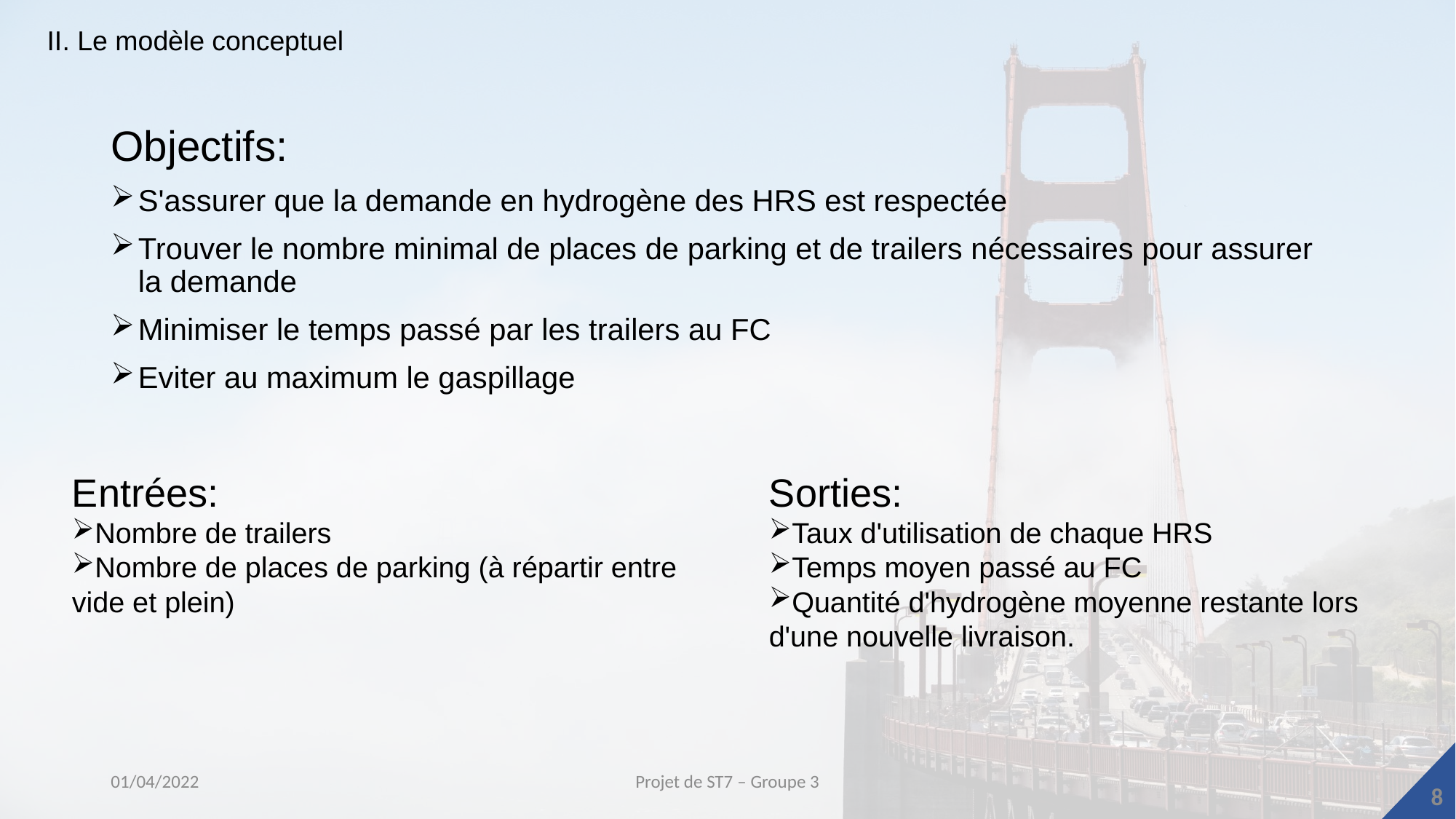

II. Le modèle conceptuel
Objectifs:
S'assurer que la demande en hydrogène des HRS est respectée
Trouver le nombre minimal de places de parking et de trailers nécessaires pour assurer la demande
Minimiser le temps passé par les trailers au FC
Eviter au maximum le gaspillage

Entrées:
Nombre de trailers
Nombre de places de parking (à répartir entre vide et plein)
Sorties:
Taux d'utilisation de chaque HRS
Temps moyen passé au FC
Quantité d'hydrogène moyenne restante lors d'une nouvelle livraison.
01/04/2022
Projet de ST7 – Groupe 3
8